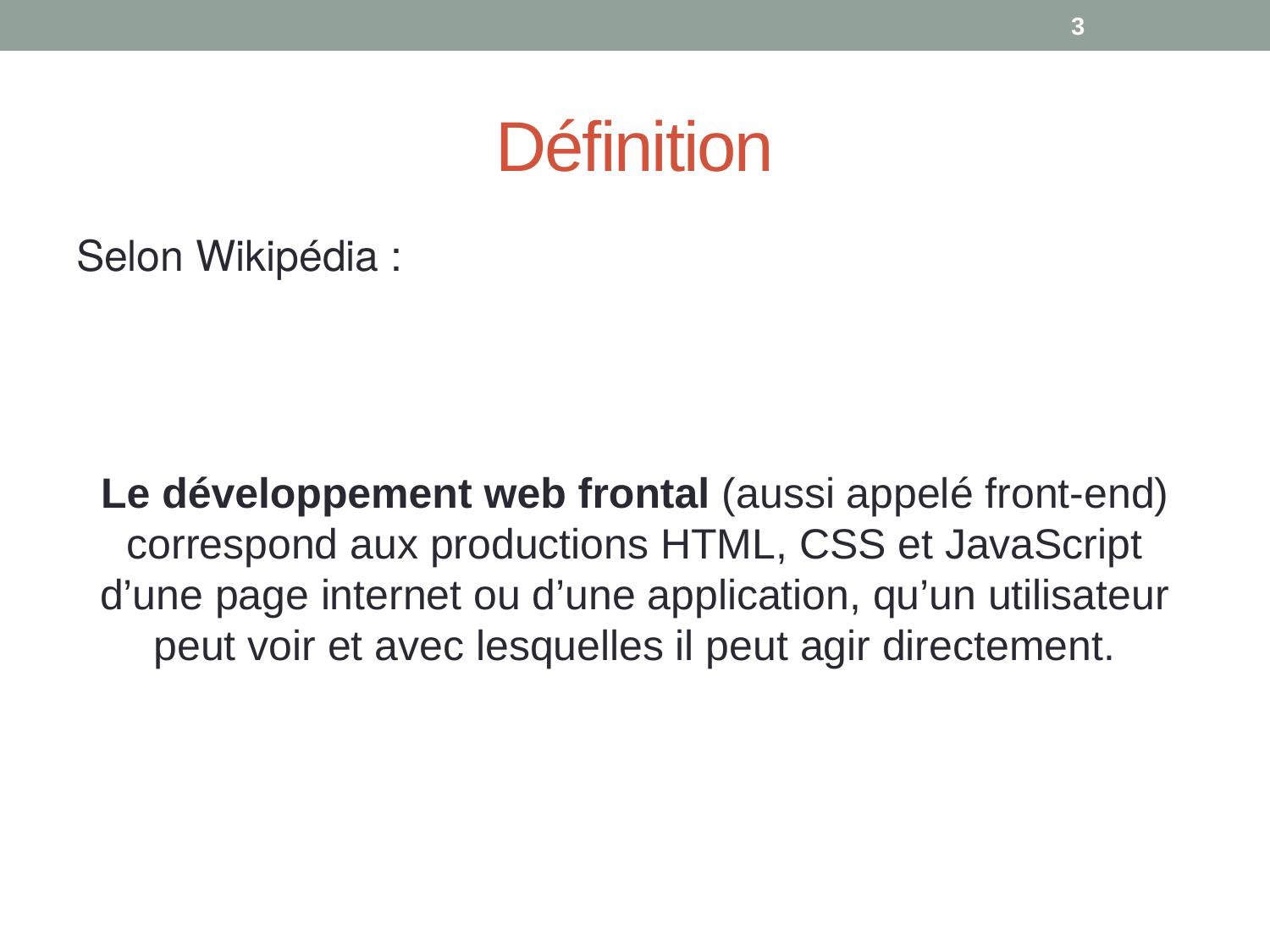

3
# Définition
Selon Wikipédia :

Le développement web frontal (aussi appelé front-end) correspond aux productions HTML, CSS et JavaScript d’une page internet ou d’une application, qu’un utilisateur peut voir et avec lesquelles il peut agir directement.